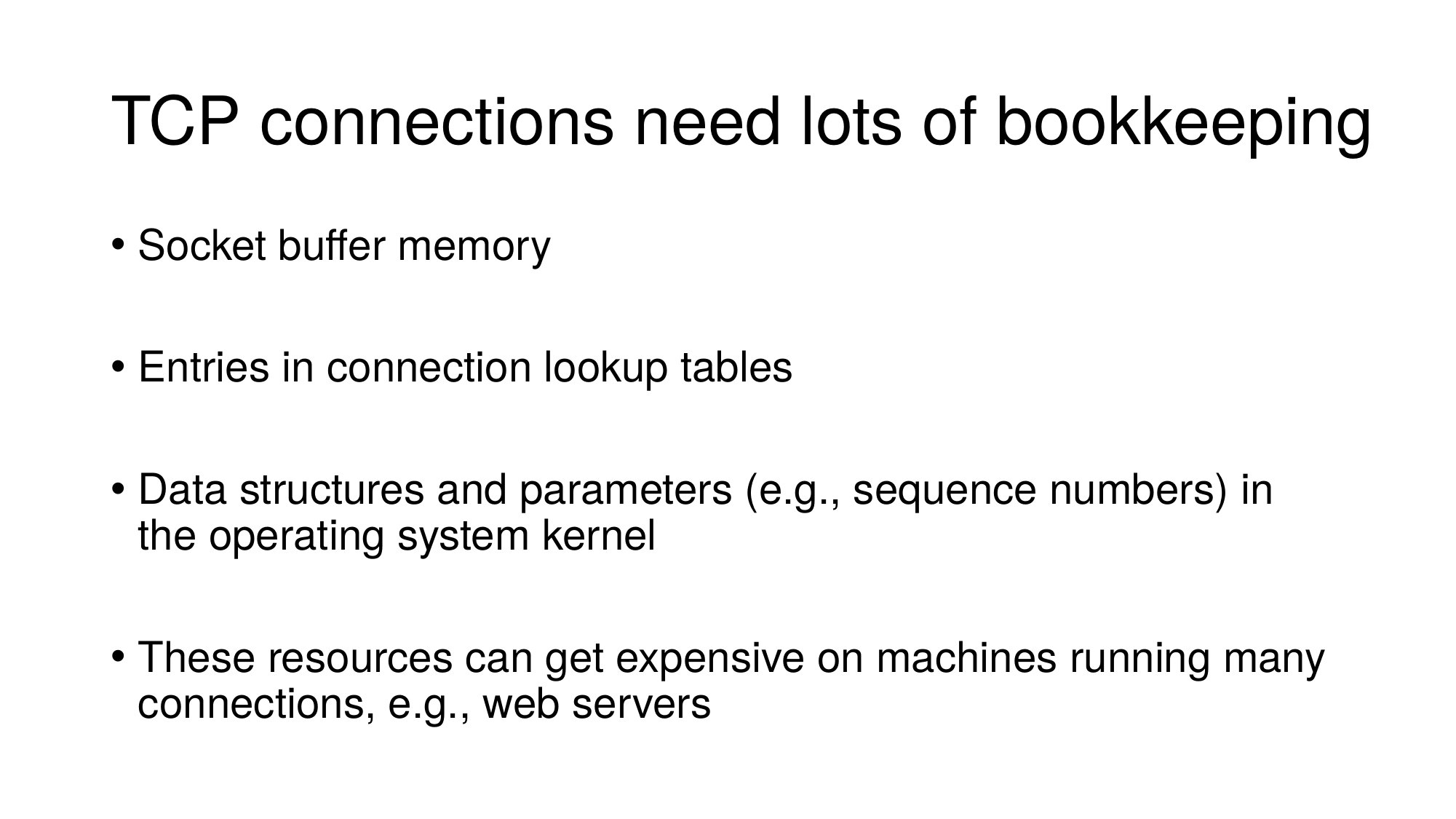

# TCP connections need lots of bookkeeping
Socket buffer memory

Entries in connection lookup tables

Data structures and parameters (e.g., sequence numbers) in the operating system kernel

These resources can get expensive on machines running many connections, e.g., web servers